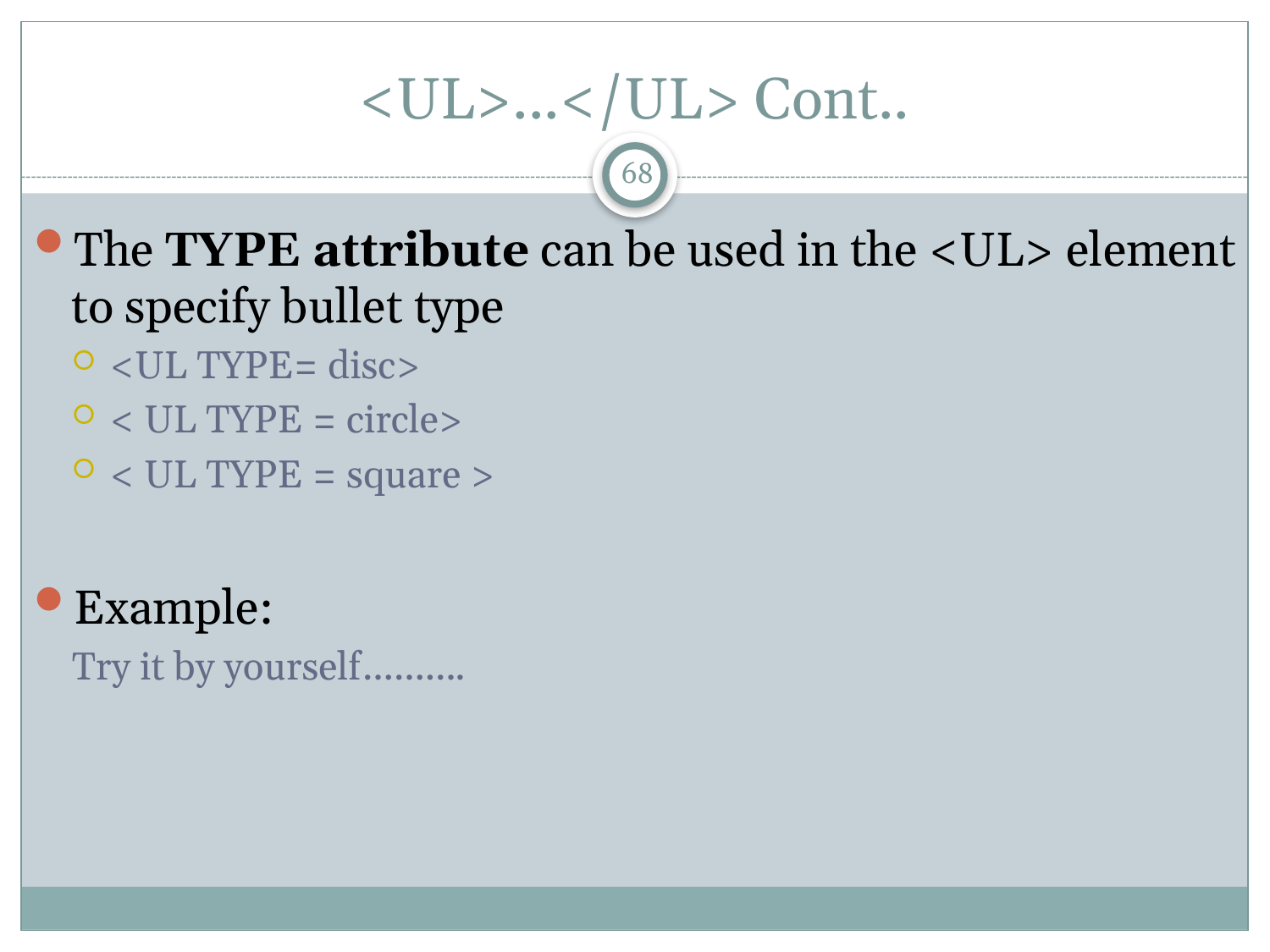

# <UL>...</UL> Cont..
68
The TYPE attribute can be used in the <UL> element to specify bullet type
<UL TYPE= disc>
< UL TYPE = circle>
< UL TYPE = square >

Example:
Try it by yourself……….